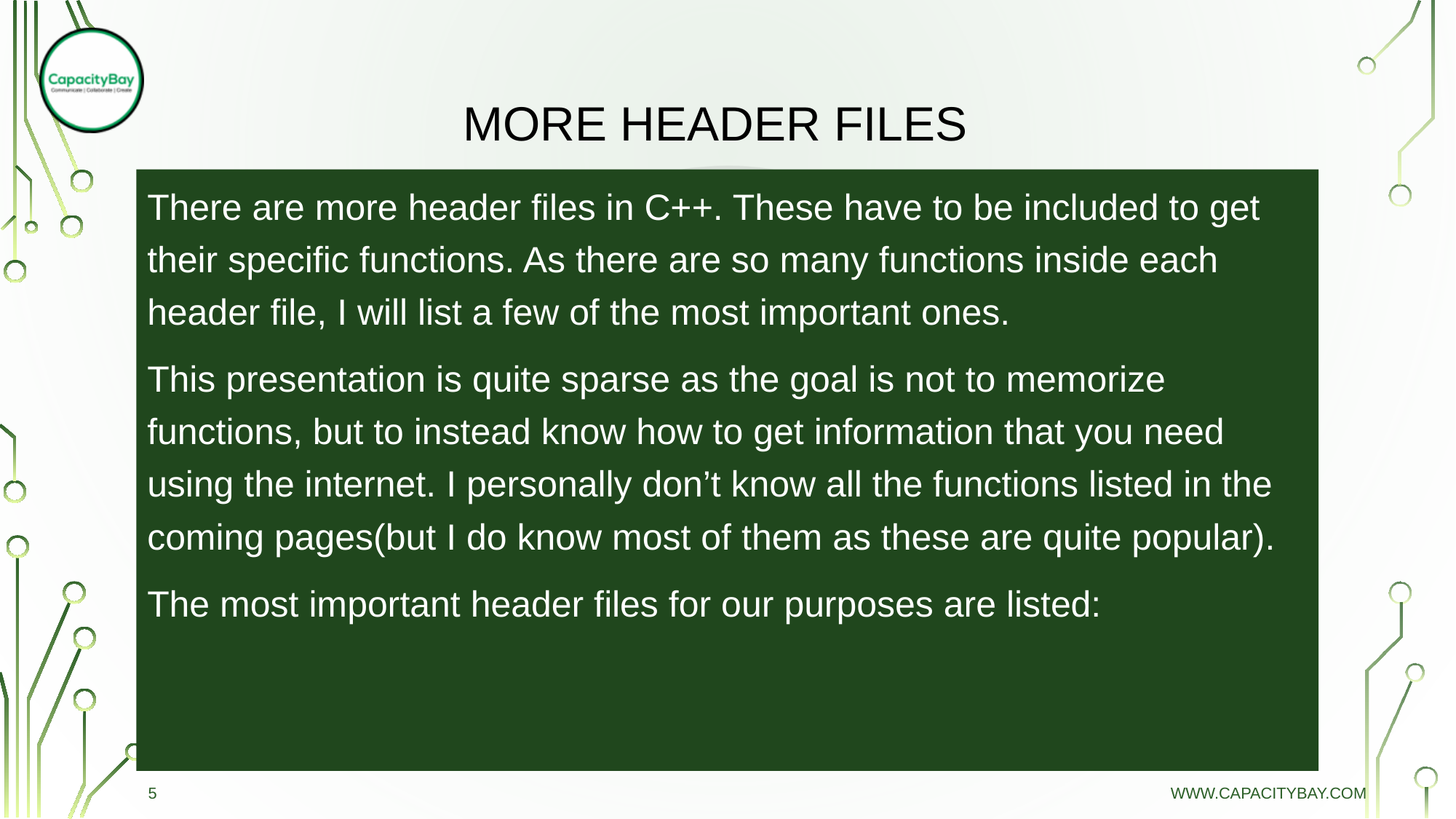

# MORE HEADER FILES
There are more header files in C++. These have to be included to get their specific functions. As there are so many functions inside each header file, I will list a few of the most important ones.
This presentation is quite sparse as the goal is not to memorize functions, but to instead know how to get information that you need using the internet. I personally don’t know all the functions listed in the coming pages(but I do know most of them as these are quite popular).
The most important header files for our purposes are listed:
5
www.capacitybay.com